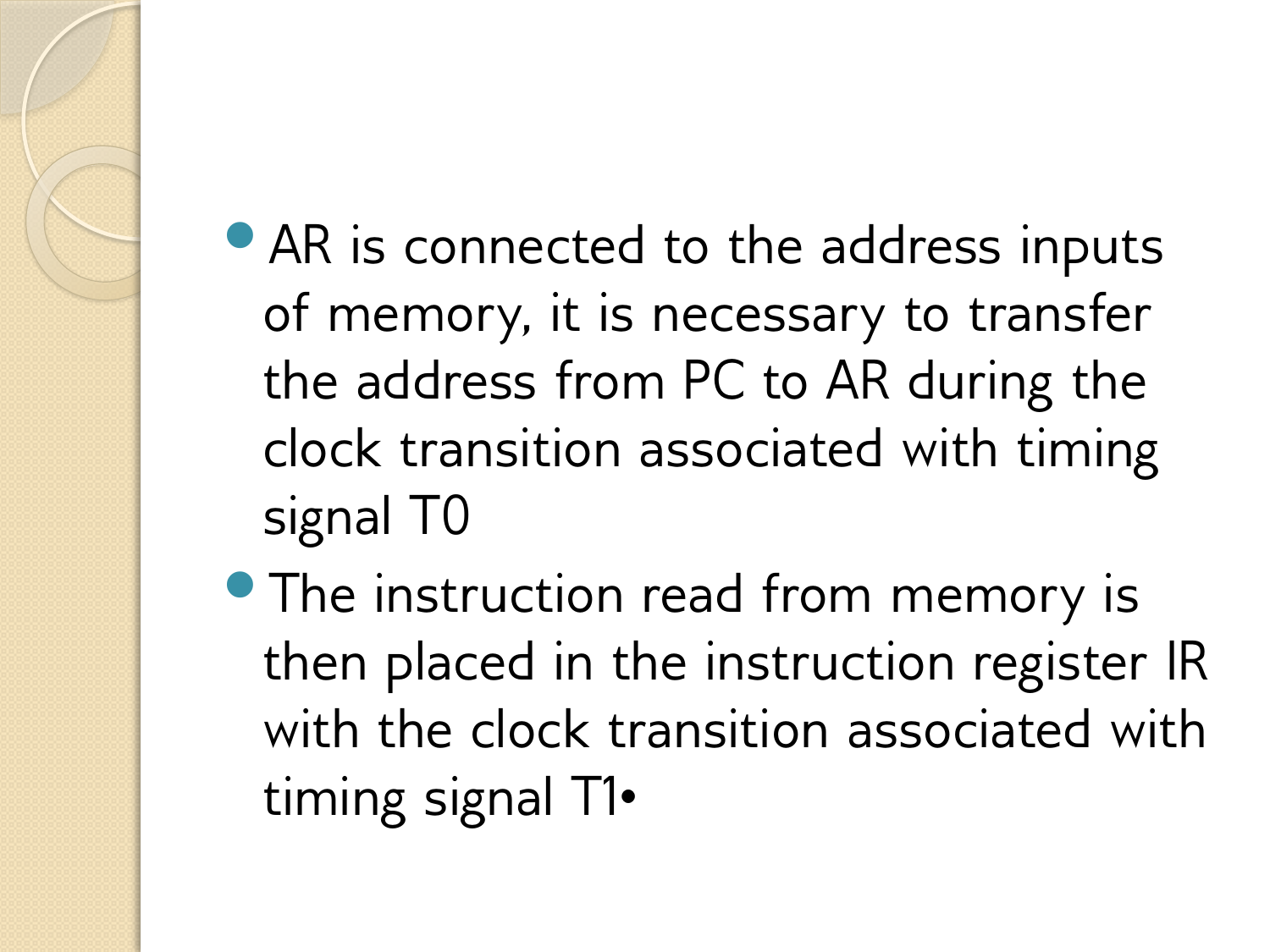

#
AR is connected to the address inputs of memory, it is necessary to transfer the address from PC to AR during the clock transition associated with timing signal T0
The instruction read from memory is then placed in the instruction register IR with the clock transition associated with timing signal T1•